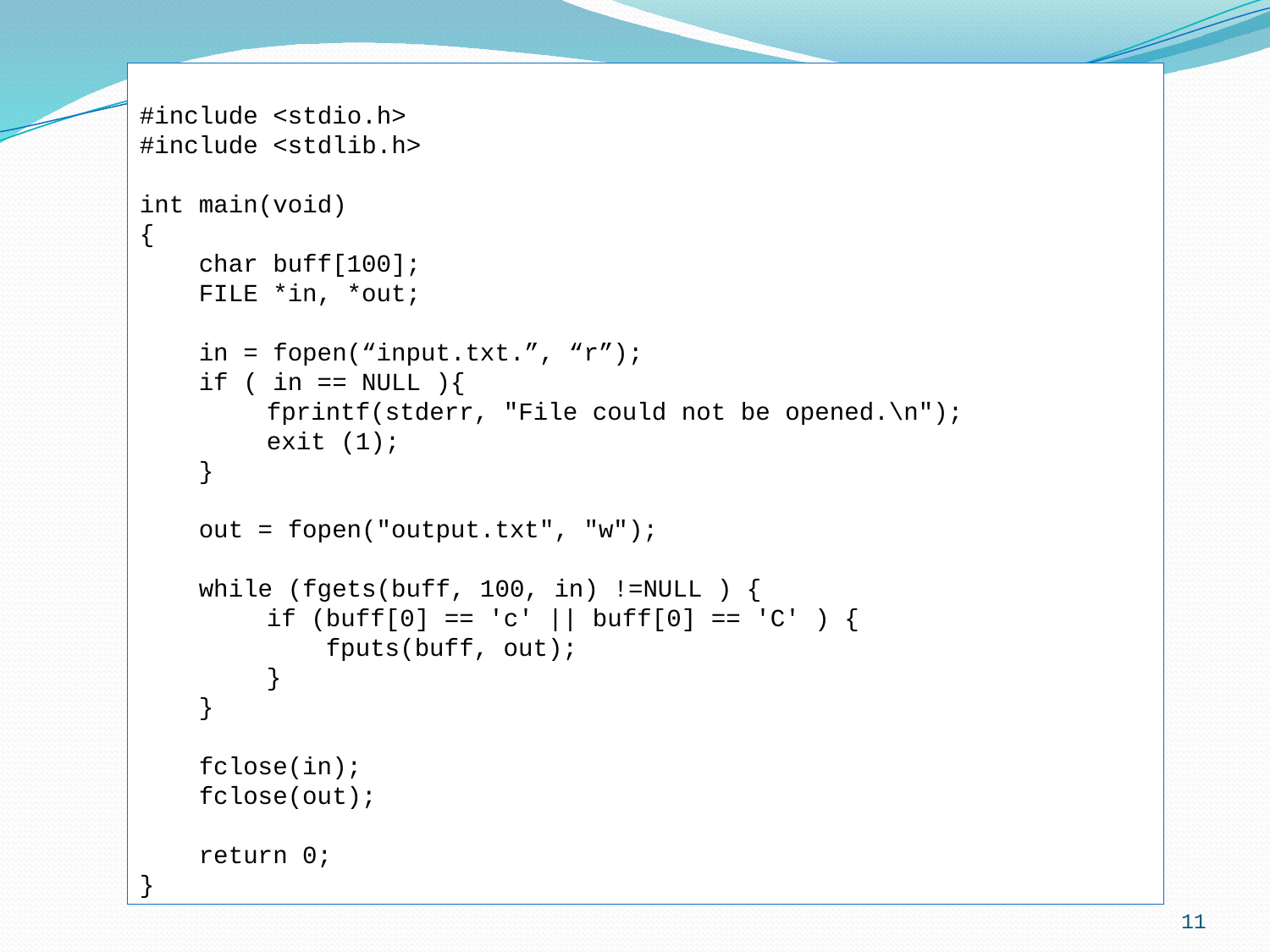

#include <stdio.h>
#include <stdlib.h>

int main(void)
{
    char buff[100];
    FILE *in, *out;

    in = fopen(“input.txt.”, “r”);
    if ( in == NULL ){
	fprintf(stderr, "File could not be opened.\n");
	exit (1);
    }

    out = fopen("output.txt", "w");

    while (fgets(buff, 100, in) !=NULL ) {
     	if (buff[0] == 'c' || buff[0] == 'C' ) {
	    fputs(buff, out);
	}
    }

    fclose(in);
    fclose(out);

    return 0;
}
11